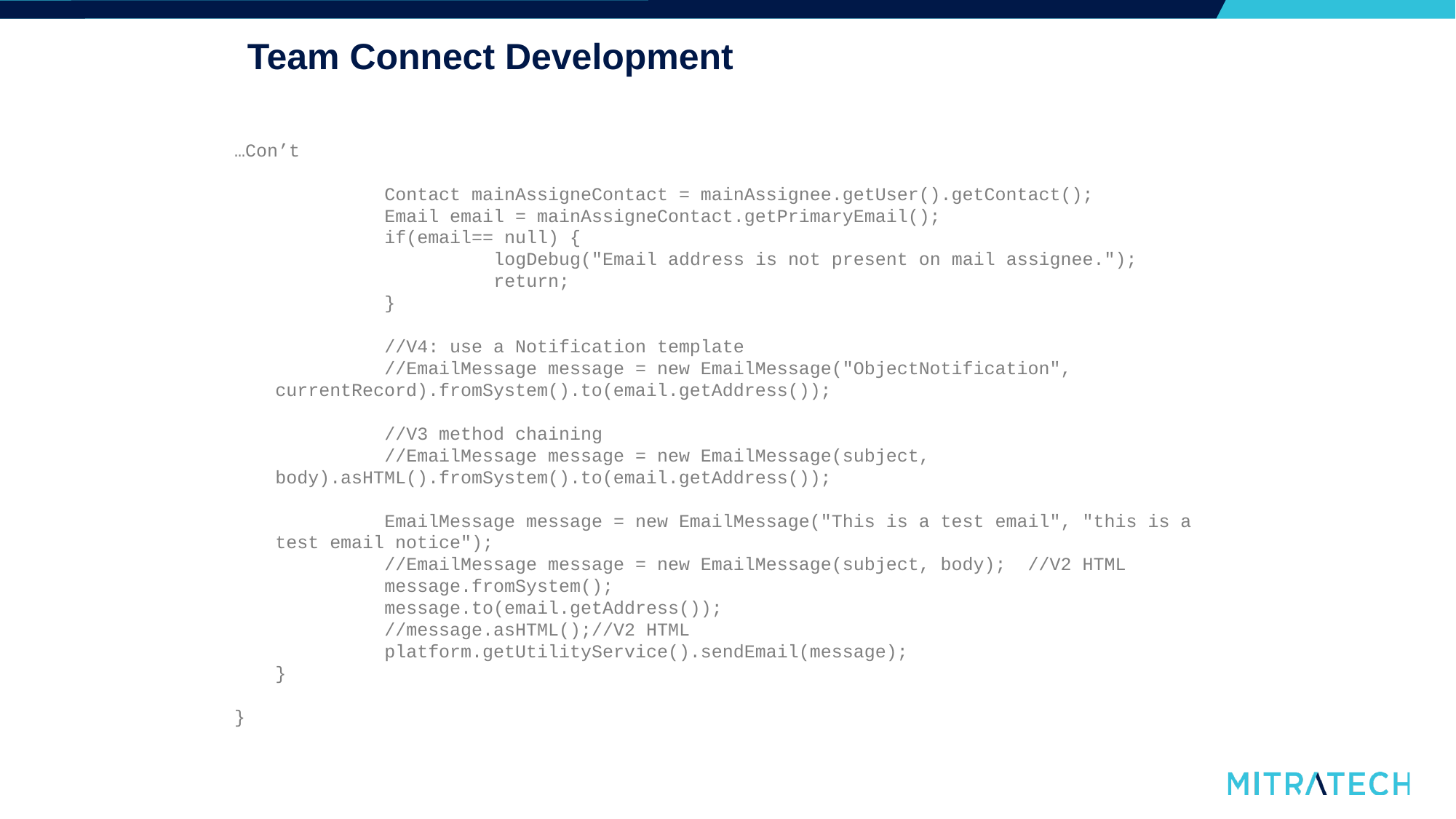

# Team Connect Development
…Con’t

		Contact mainAssigneContact = mainAssignee.getUser().getContact();
		Email email = mainAssigneContact.getPrimaryEmail();
		if(email== null) {
			logDebug("Email address is not present on mail assignee.");
			return;
		}

		//V4: use a Notification template
		//EmailMessage message = new EmailMessage("ObjectNotification", currentRecord).fromSystem().to(email.getAddress());

		//V3 method chaining
		//EmailMessage message = new EmailMessage(subject, body).asHTML().fromSystem().to(email.getAddress());

		EmailMessage message = new EmailMessage("This is a test email", "this is a test email notice");
		//EmailMessage message = new EmailMessage(subject, body);  //V2 HTML
		message.fromSystem();
		message.to(email.getAddress());
		//message.asHTML();//V2 HTML
		platform.getUtilityService().sendEmail(message);
	}

}